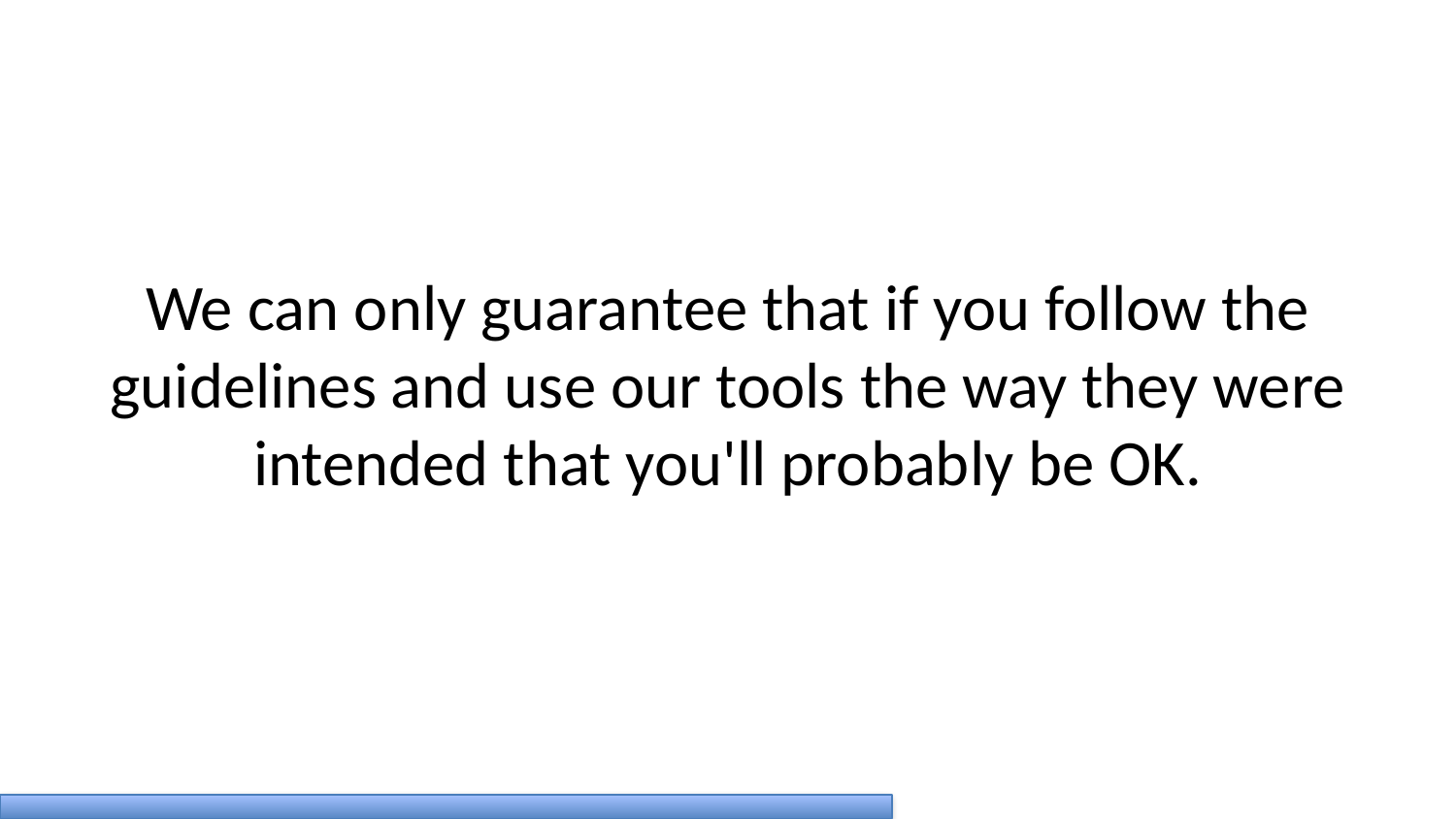

We can only guarantee that if you follow the guidelines and use our tools the way they were intended that you'll probably be OK.